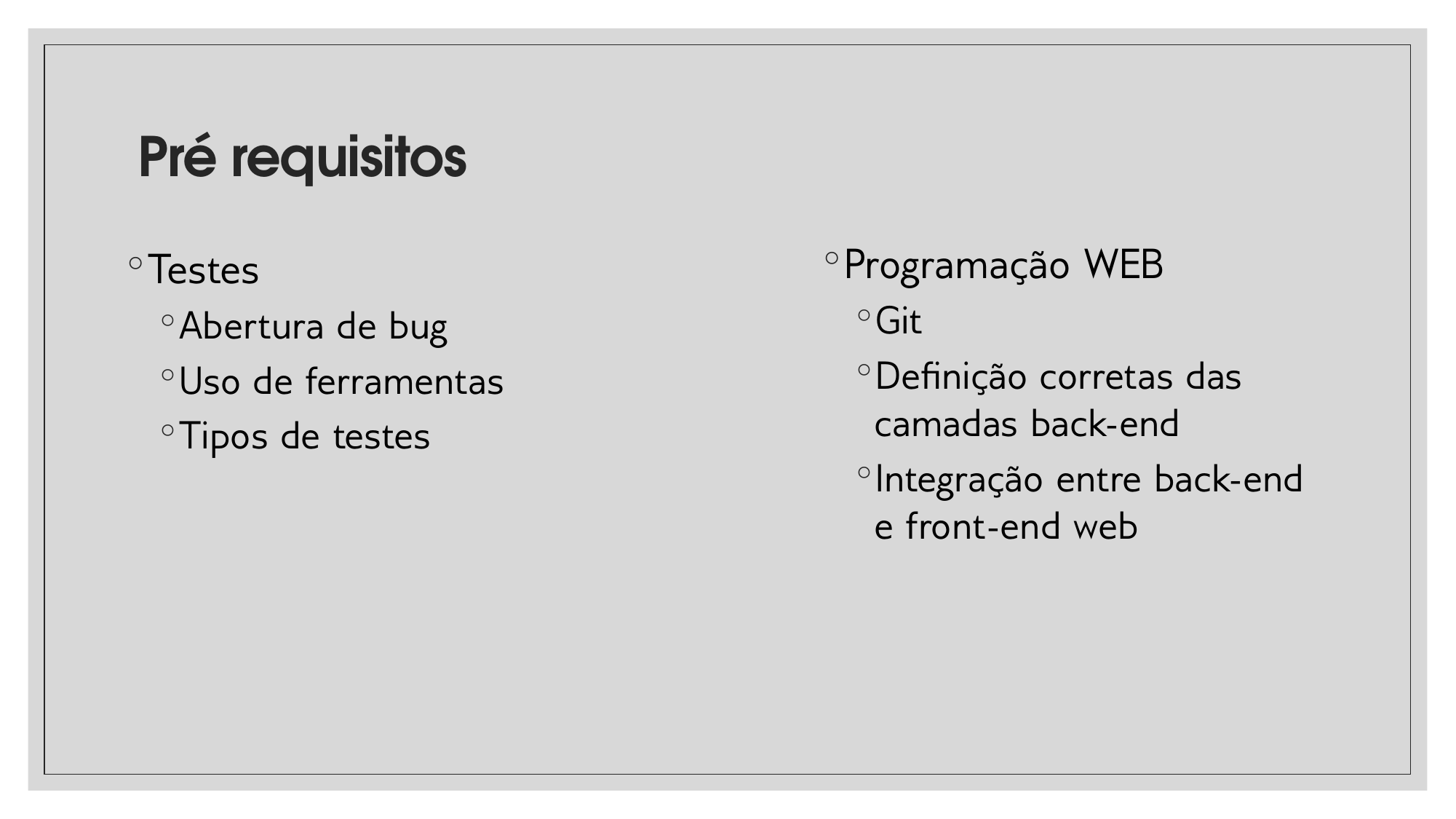

# Pré requisitos
Programação WEB
Git
Definição corretas das camadas back-end
Integração entre back-end e front-end web
Testes
Abertura de bug
Uso de ferramentas
Tipos de testes